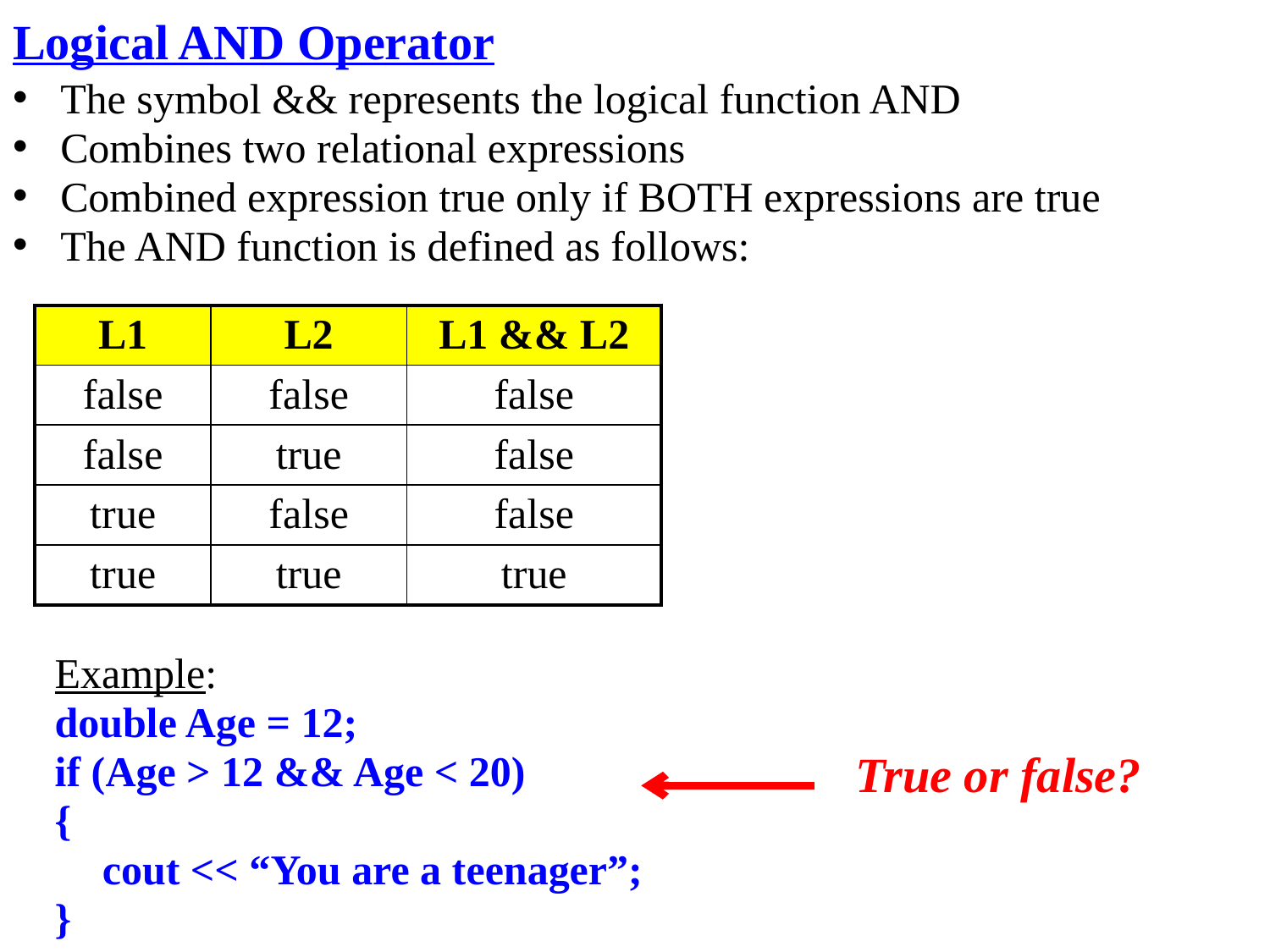

Logical AND Operator
The symbol && represents the logical function AND
Combines two relational expressions
Combined expression true only if BOTH expressions are true
The AND function is defined as follows:
| L1 | L2 | L1 && L2 |
| --- | --- | --- |
| false | false | false |
| false | true | false |
| true | false | false |
| true | true | true |
Example:
double Age = 12;
if (Age > 12 && Age < 20)
{
	cout << “You are a teenager”;
}
True or false?